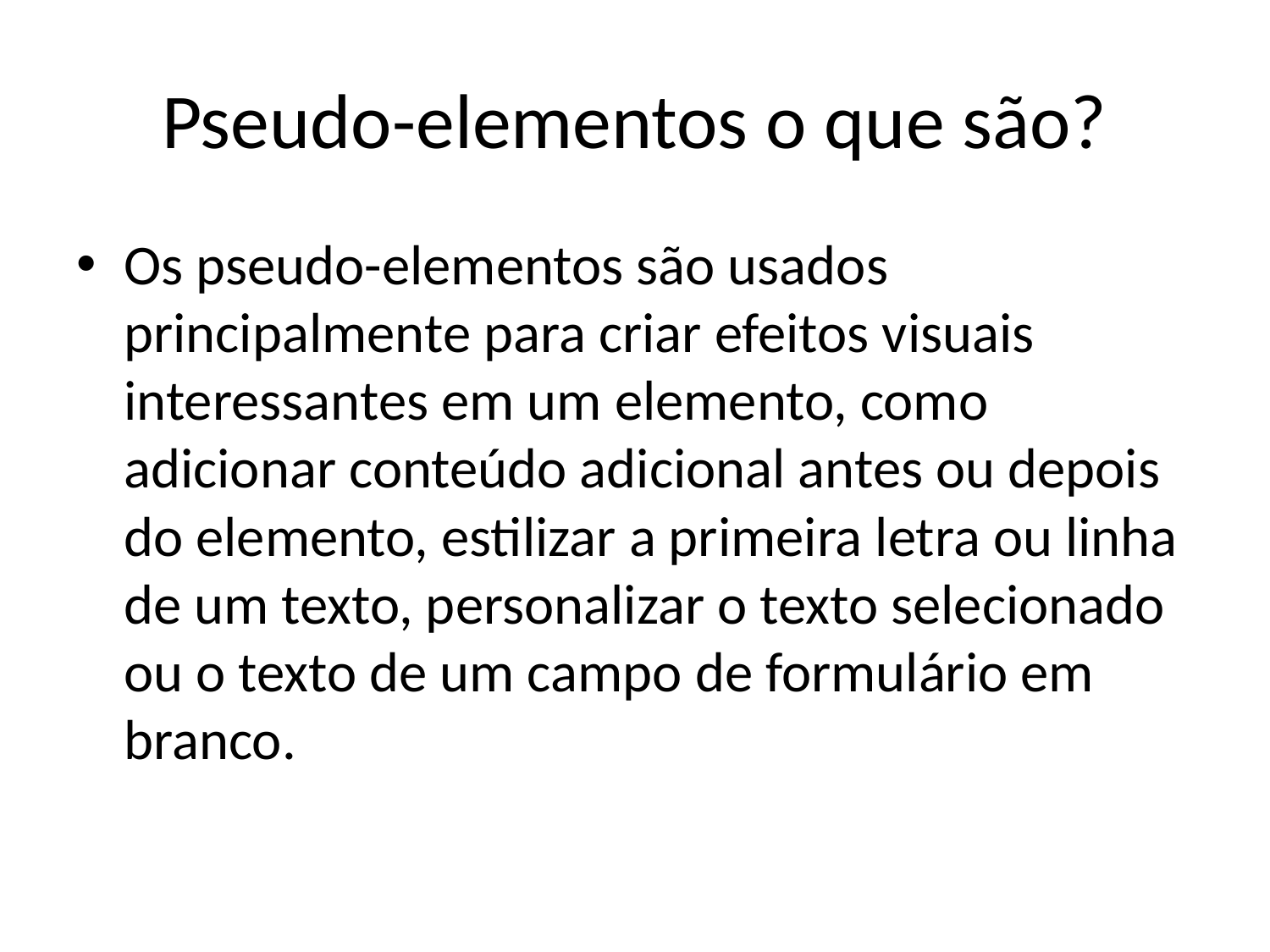

# Pseudo-elementos o que são?
Os pseudo-elementos são usados principalmente para criar efeitos visuais interessantes em um elemento, como adicionar conteúdo adicional antes ou depois do elemento, estilizar a primeira letra ou linha de um texto, personalizar o texto selecionado ou o texto de um campo de formulário em branco.